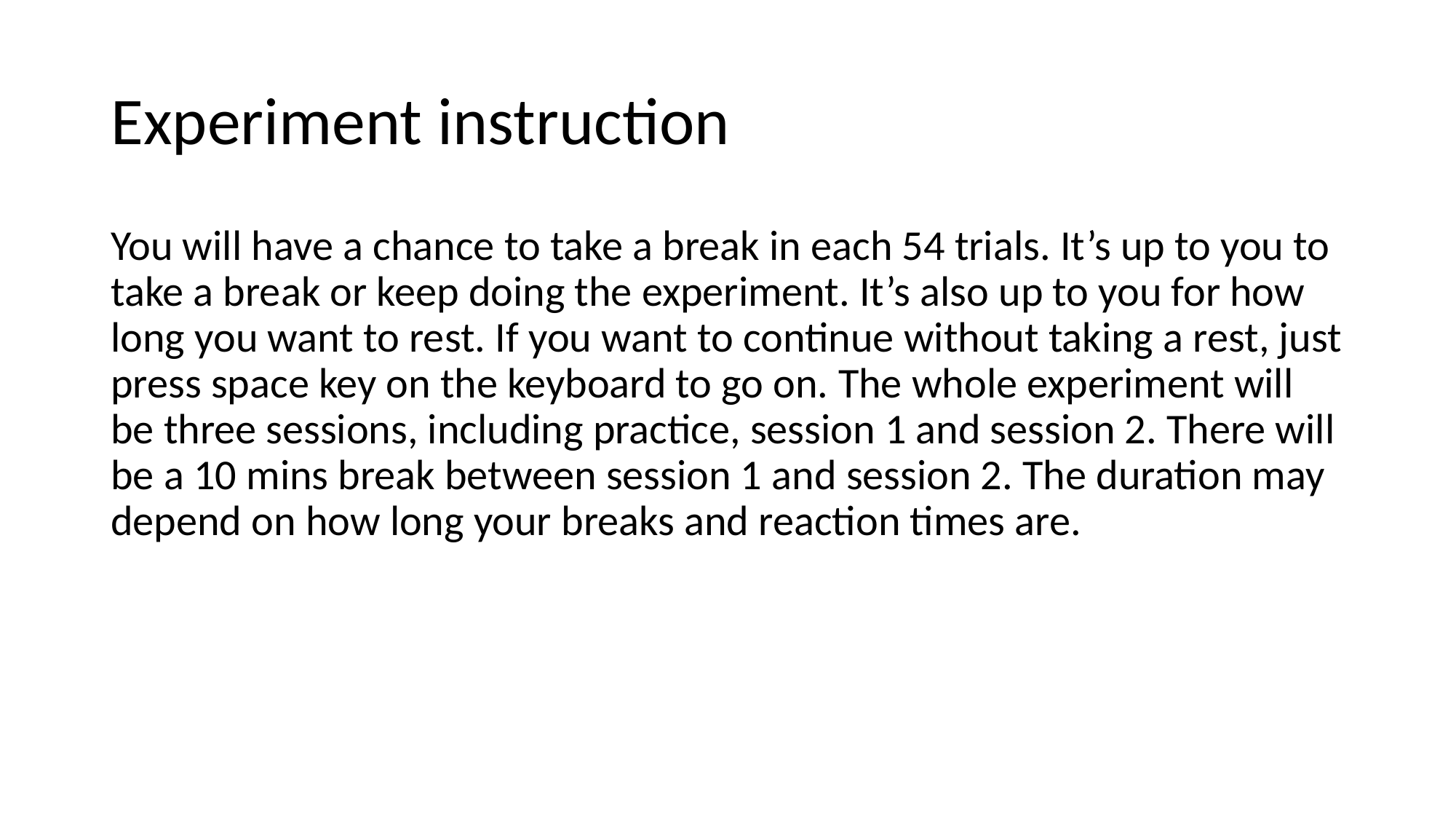

# Experiment instruction
You will have a chance to take a break in each 54 trials. It’s up to you to take a break or keep doing the experiment. It’s also up to you for how long you want to rest. If you want to continue without taking a rest, just press space key on the keyboard to go on. The whole experiment will be three sessions, including practice, session 1 and session 2. There will be a 10 mins break between session 1 and session 2. The duration may depend on how long your breaks and reaction times are.